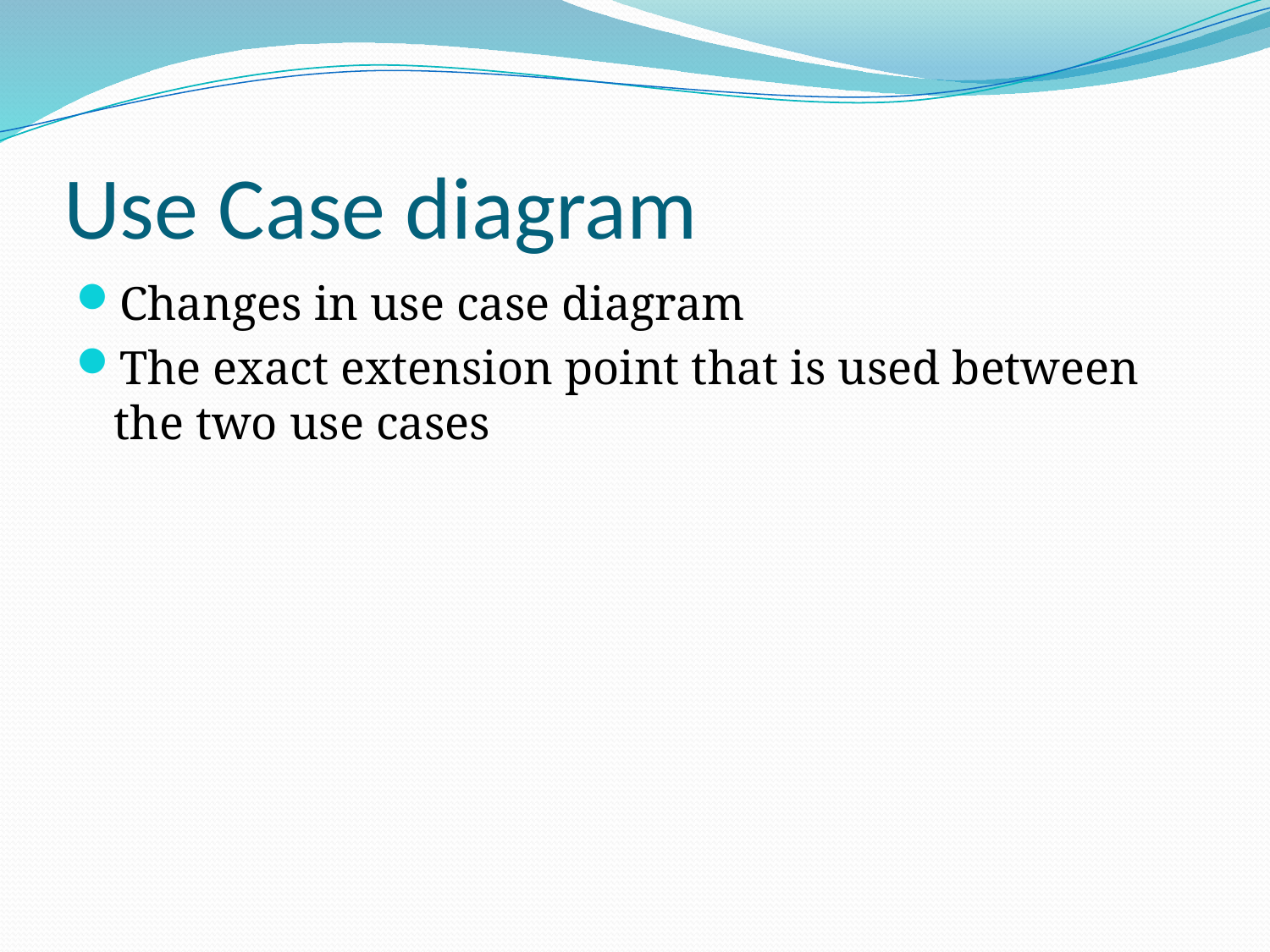

# Use Case diagram
Changes in use case diagram
The exact extension point that is used between the two use cases